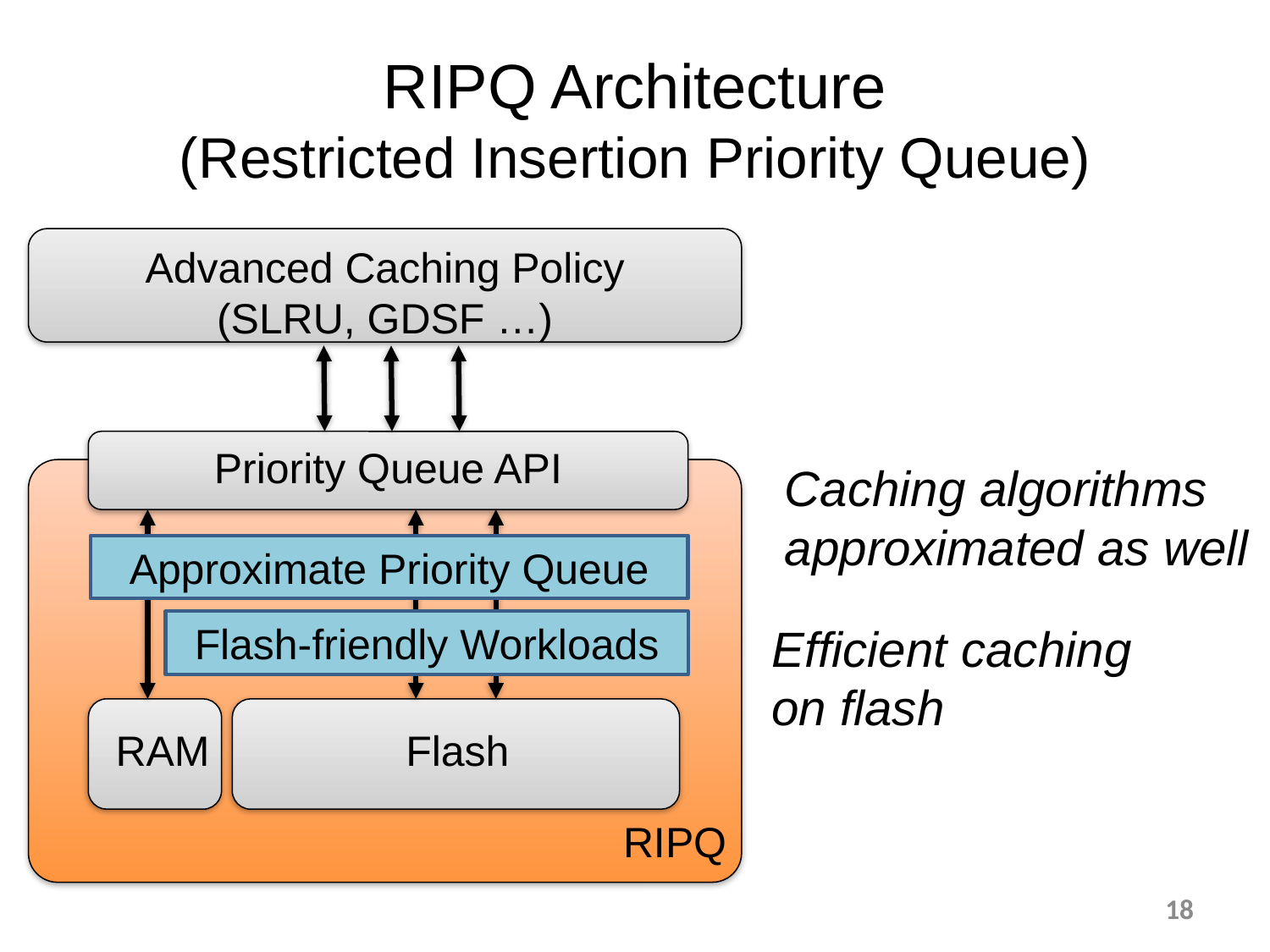

# RIPQ Architecture (Restricted Insertion Priority Queue)
Advanced Caching Policy
(SLRU, GDSF …)
Priority Queue API
Caching algorithms
approximated as well

Flash-friendly Workloads

RAM

Flash
Approximate Priority Queue
Efficient caching
on flash
RIPQ
18